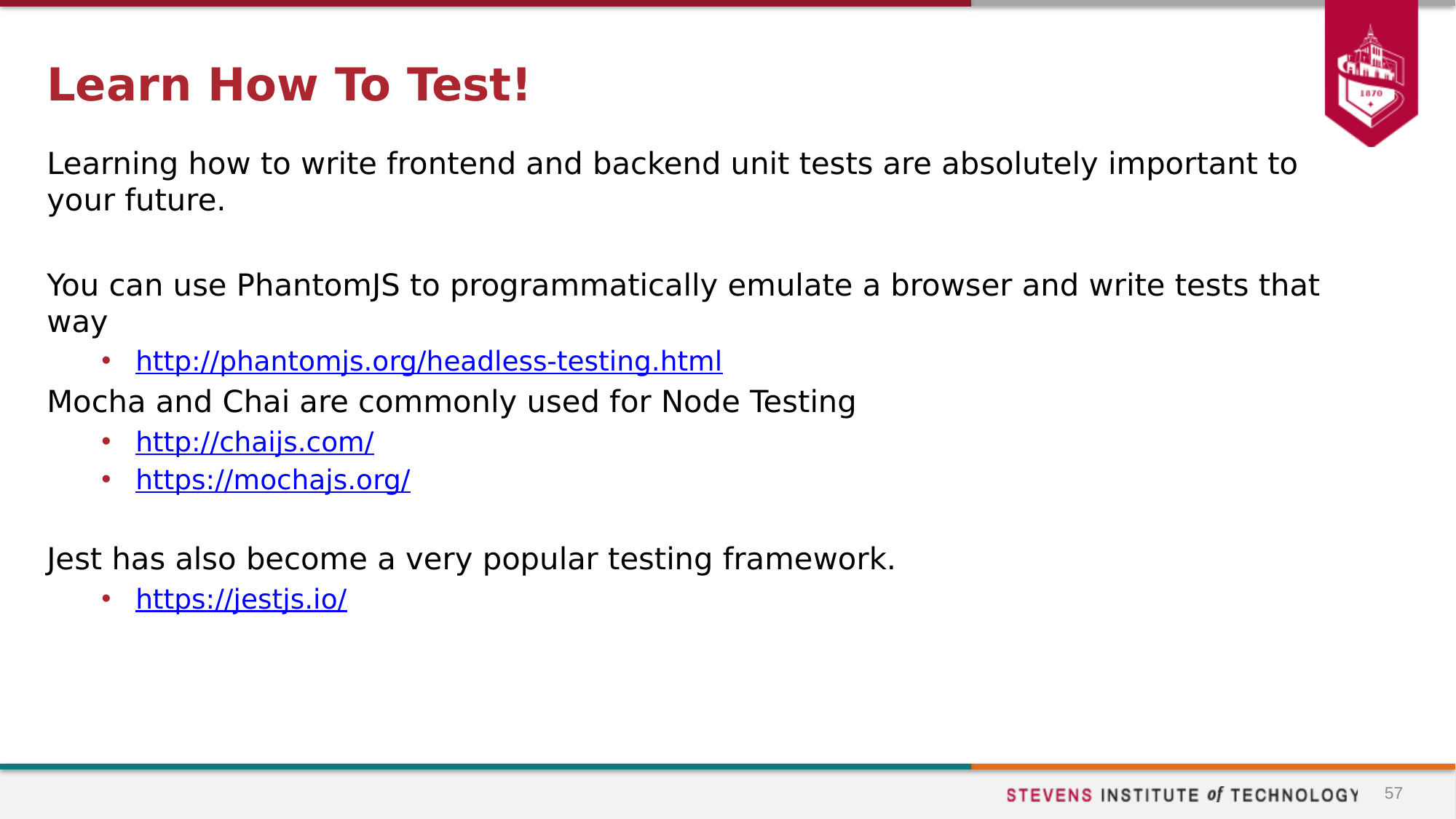

# Learn How To Test!
Learning how to write frontend and backend unit tests are absolutely important to your future.

You can use PhantomJS to programmatically emulate a browser and write tests that way
http://phantomjs.org/headless-testing.html
Mocha and Chai are commonly used for Node Testing
http://chaijs.com/
https://mochajs.org/

Jest has also become a very popular testing framework.
https://jestjs.io/
57